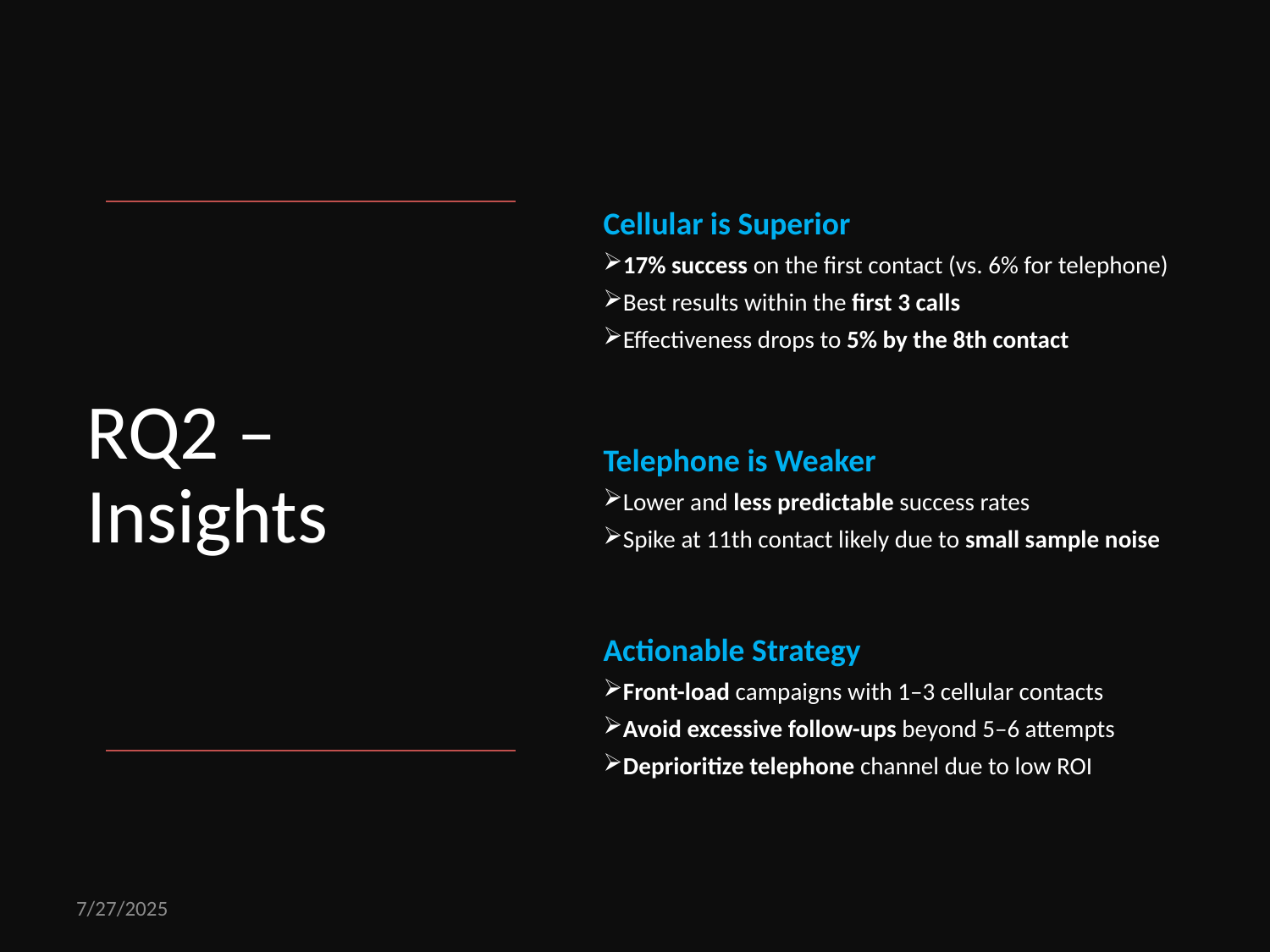

RQ2 – Insights
Cellular is Superior
17% success on the first contact (vs. 6% for telephone)
Best results within the first 3 calls
Effectiveness drops to 5% by the 8th contact

Telephone is Weaker
Lower and less predictable success rates
Spike at 11th contact likely due to small sample noise

Actionable Strategy
Front-load campaigns with 1–3 cellular contacts
Avoid excessive follow-ups beyond 5–6 attempts
Deprioritize telephone channel due to low ROI

7/27/2025
15